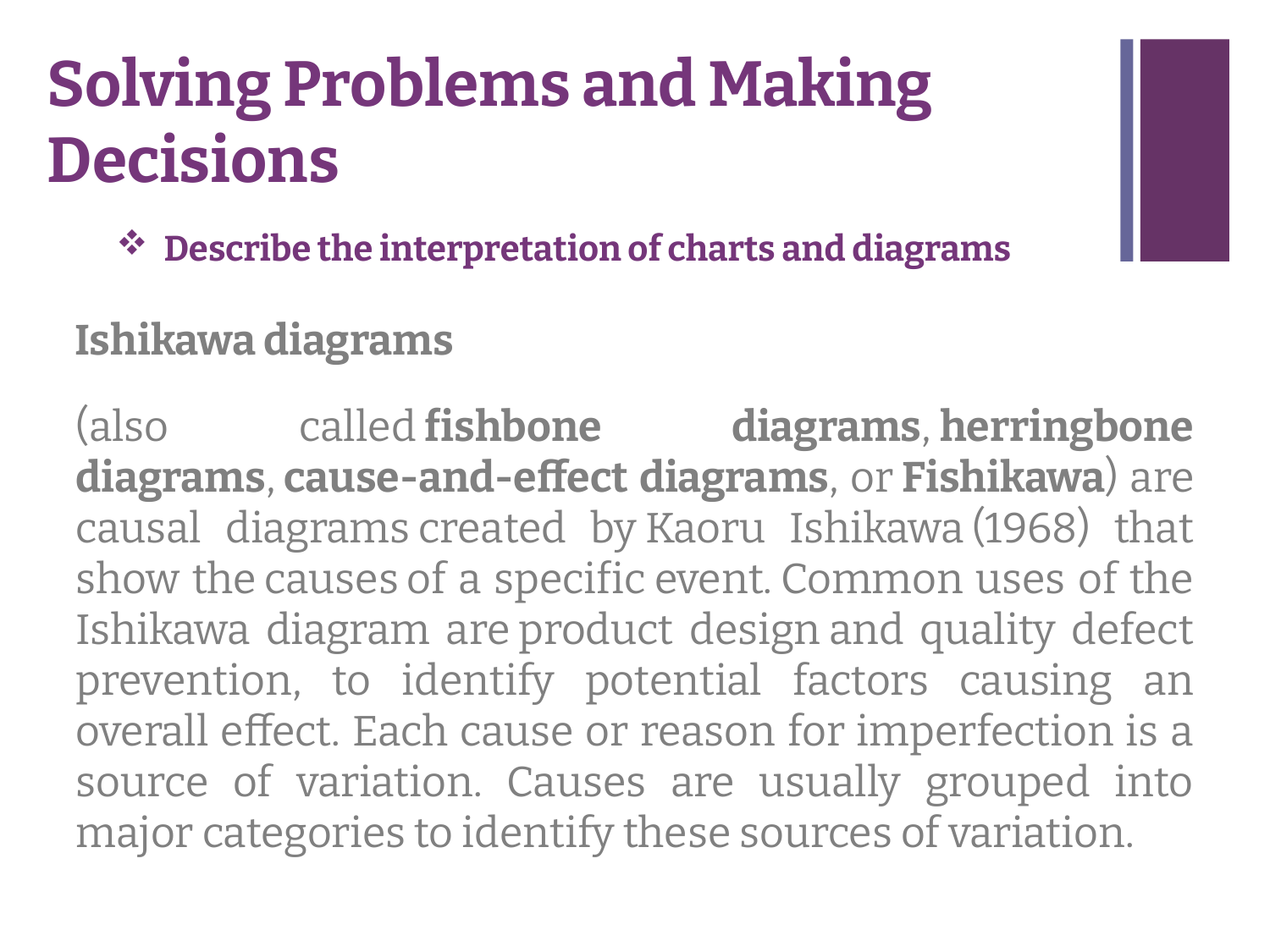

Solving Problems and Making Decisions

Describe the interpretation of charts and diagrams
    Ishikawa diagrams
	(also called fishbone diagrams, herringbone diagrams, cause-and-effect diagrams, or Fishikawa) are causal diagrams created by Kaoru Ishikawa (1968) that show the causes of a specific event. Common uses of the Ishikawa diagram are product design and quality defect prevention, to identify potential factors causing an overall effect. Each cause or reason for imperfection is a source of variation. Causes are usually grouped into major categories to identify these sources of variation.